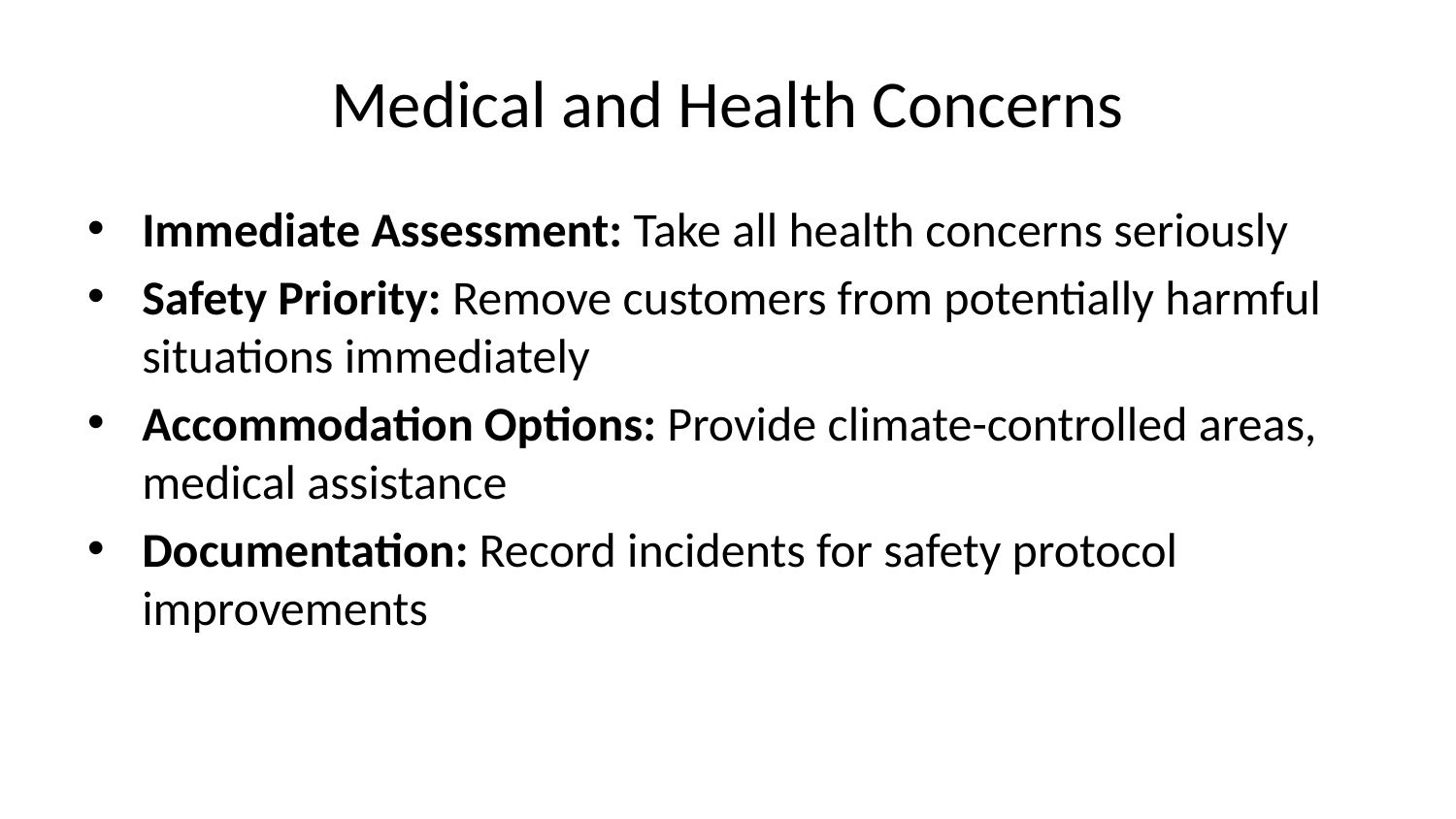

# Medical and Health Concerns
Immediate Assessment: Take all health concerns seriously
Safety Priority: Remove customers from potentially harmful situations immediately
Accommodation Options: Provide climate-controlled areas, medical assistance
Documentation: Record incidents for safety protocol improvements